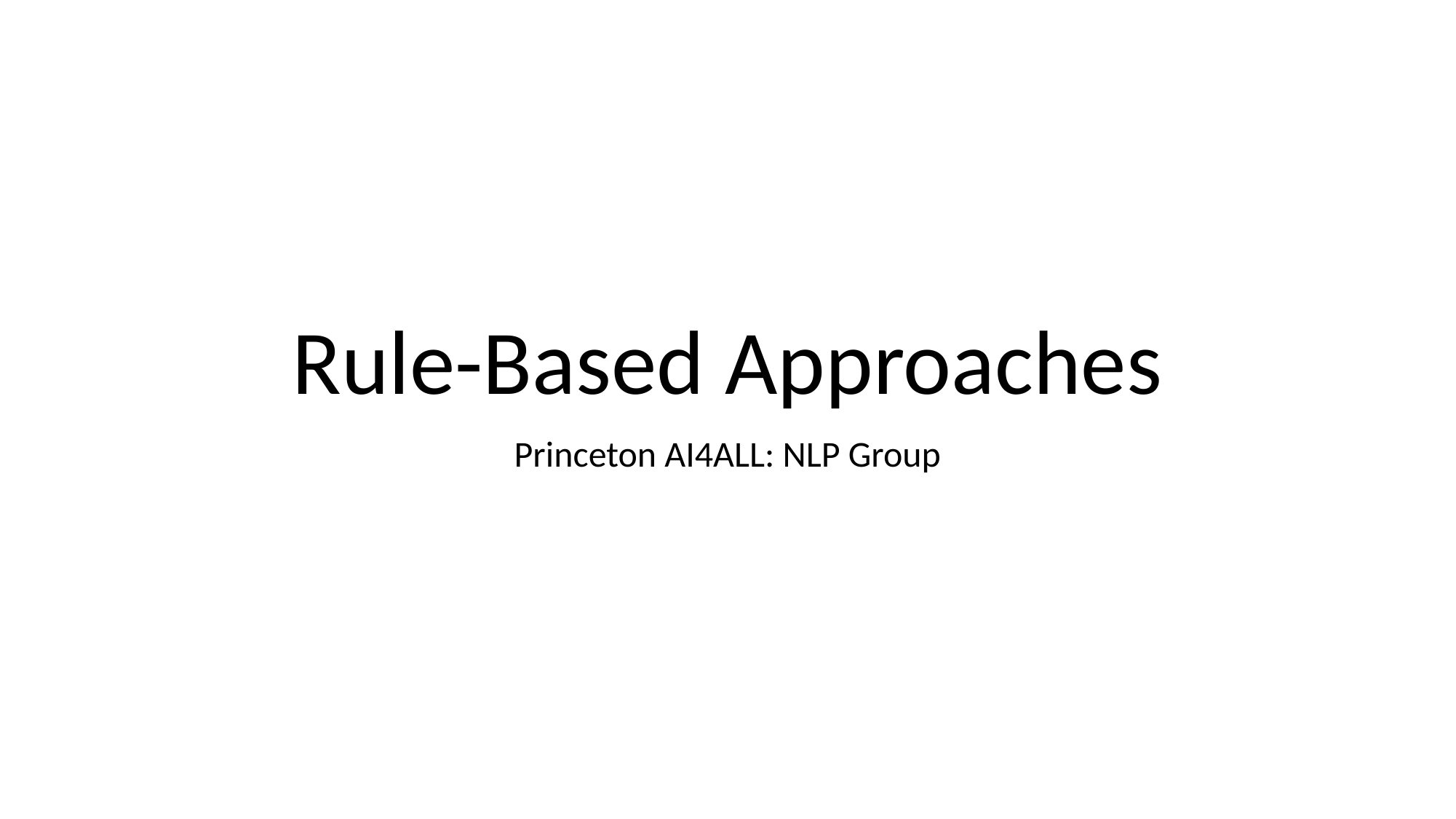

# Rule-Based Approaches
Princeton AI4ALL: NLP Group